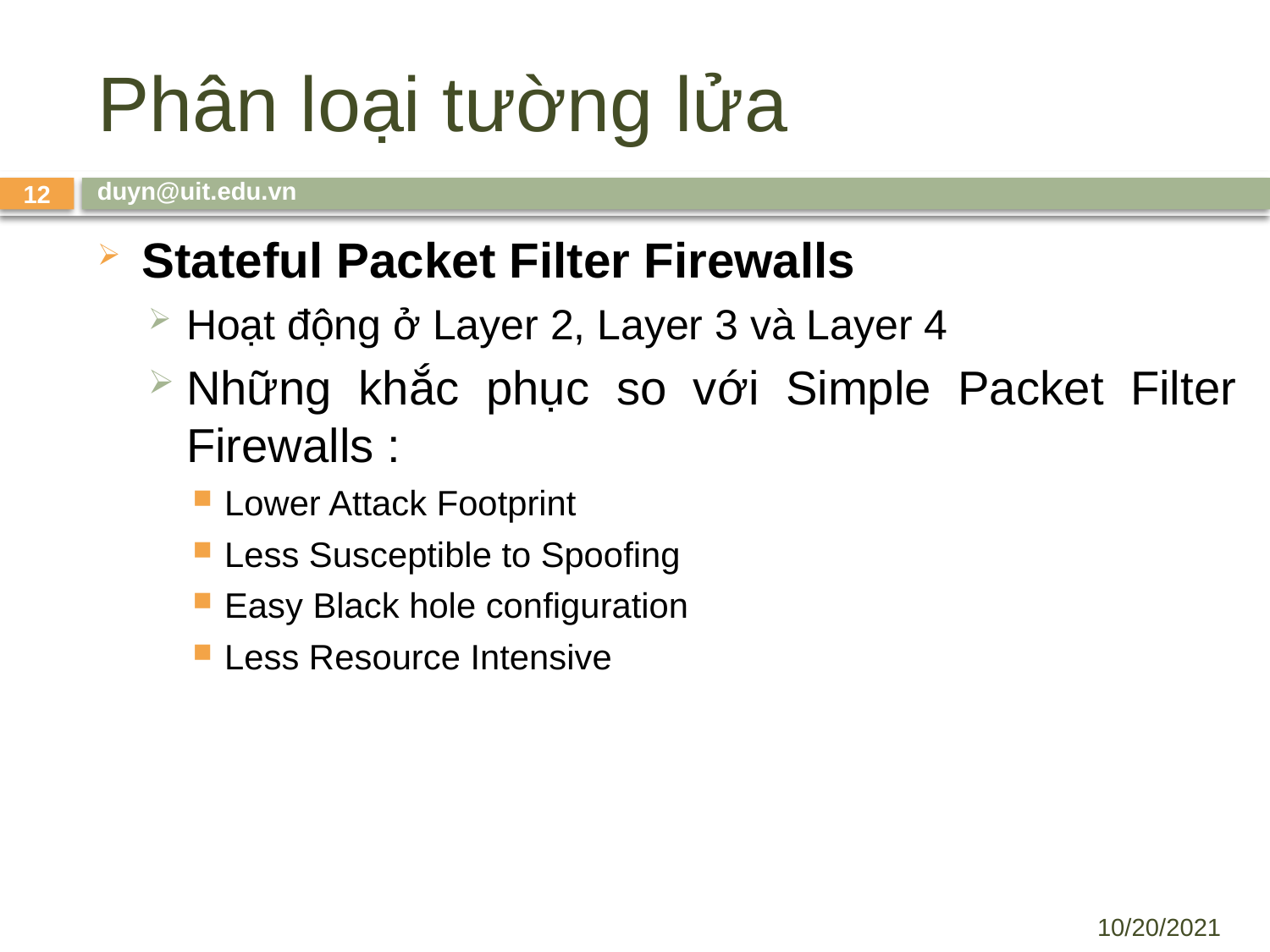

# Phân loại tường lửa
duyn@uit.edu.vn
12
Stateful Packet Filter Firewalls
Hoạt động ở Layer 2, Layer 3 và Layer 4
Những khắc phục so với Simple Packet Filter Firewalls :
Lower Attack Footprint
Less Susceptible to Spooﬁng
Easy Black hole conﬁguration
Less Resource Intensive

10/20/2021